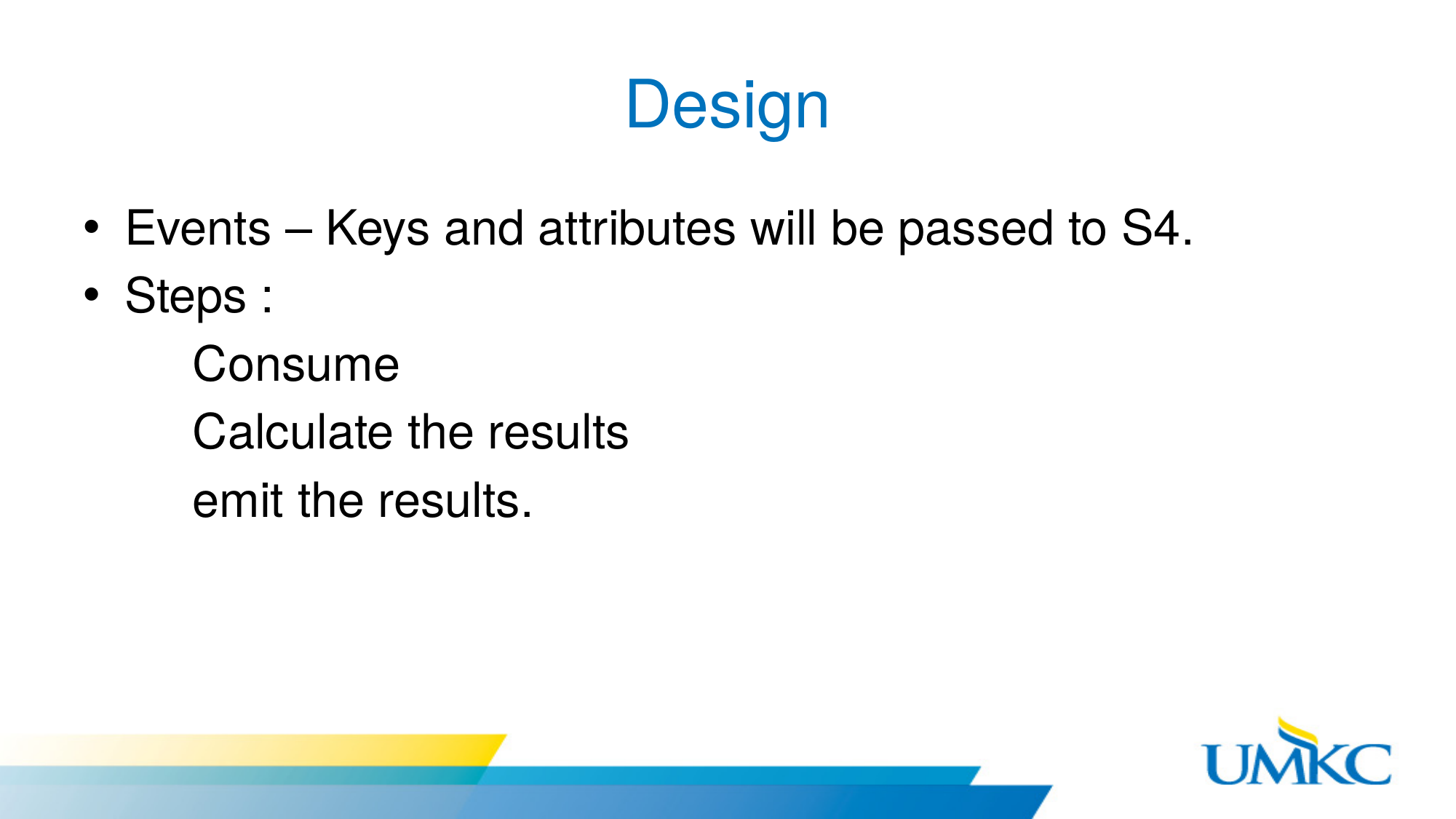

# Design
Events – Keys and attributes will be passed to S4.
Steps :
	Consume
	Calculate the results
	emit the results.